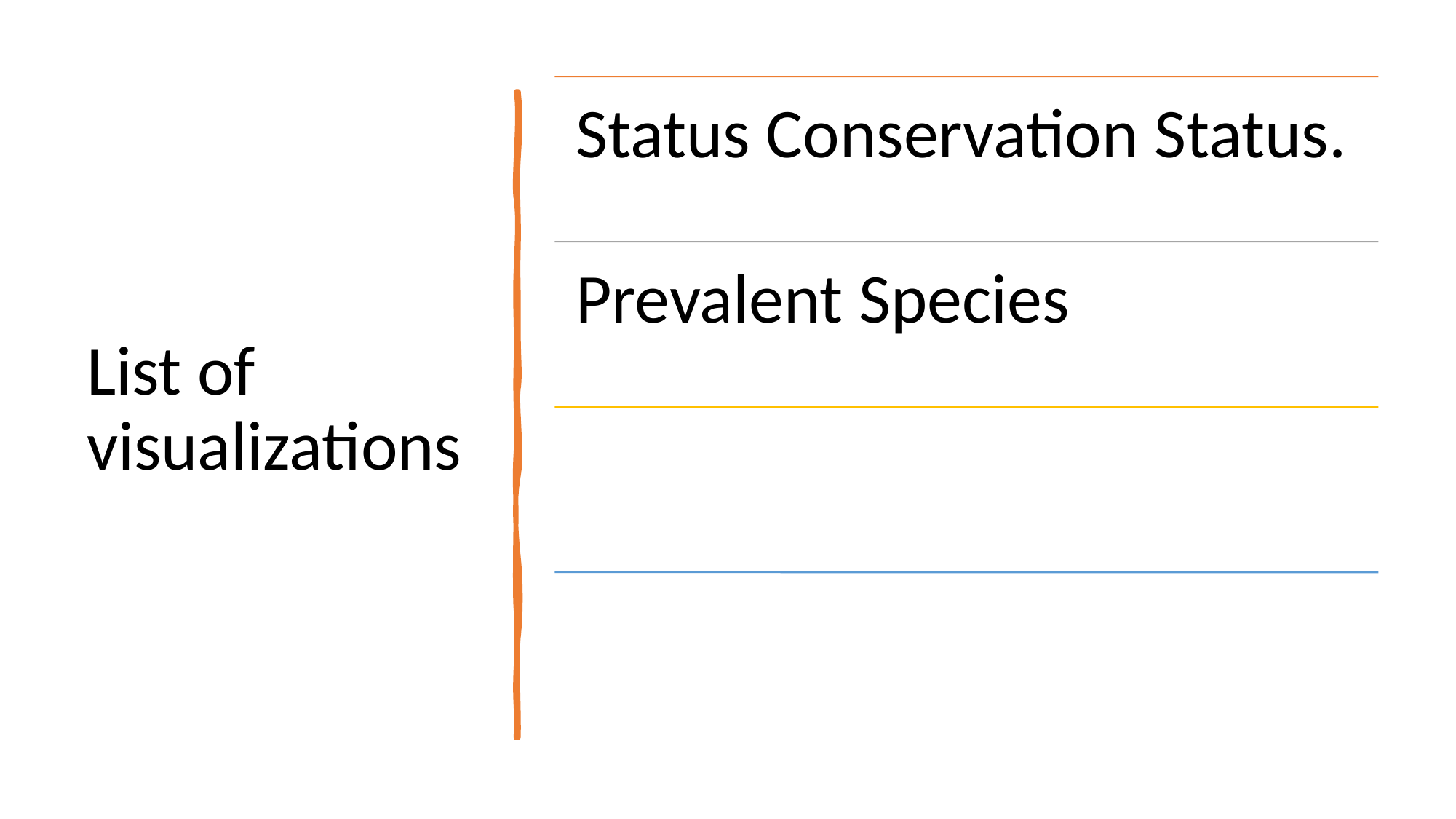

Status Conservation Status.
Prevalent Species

# List of visualizations